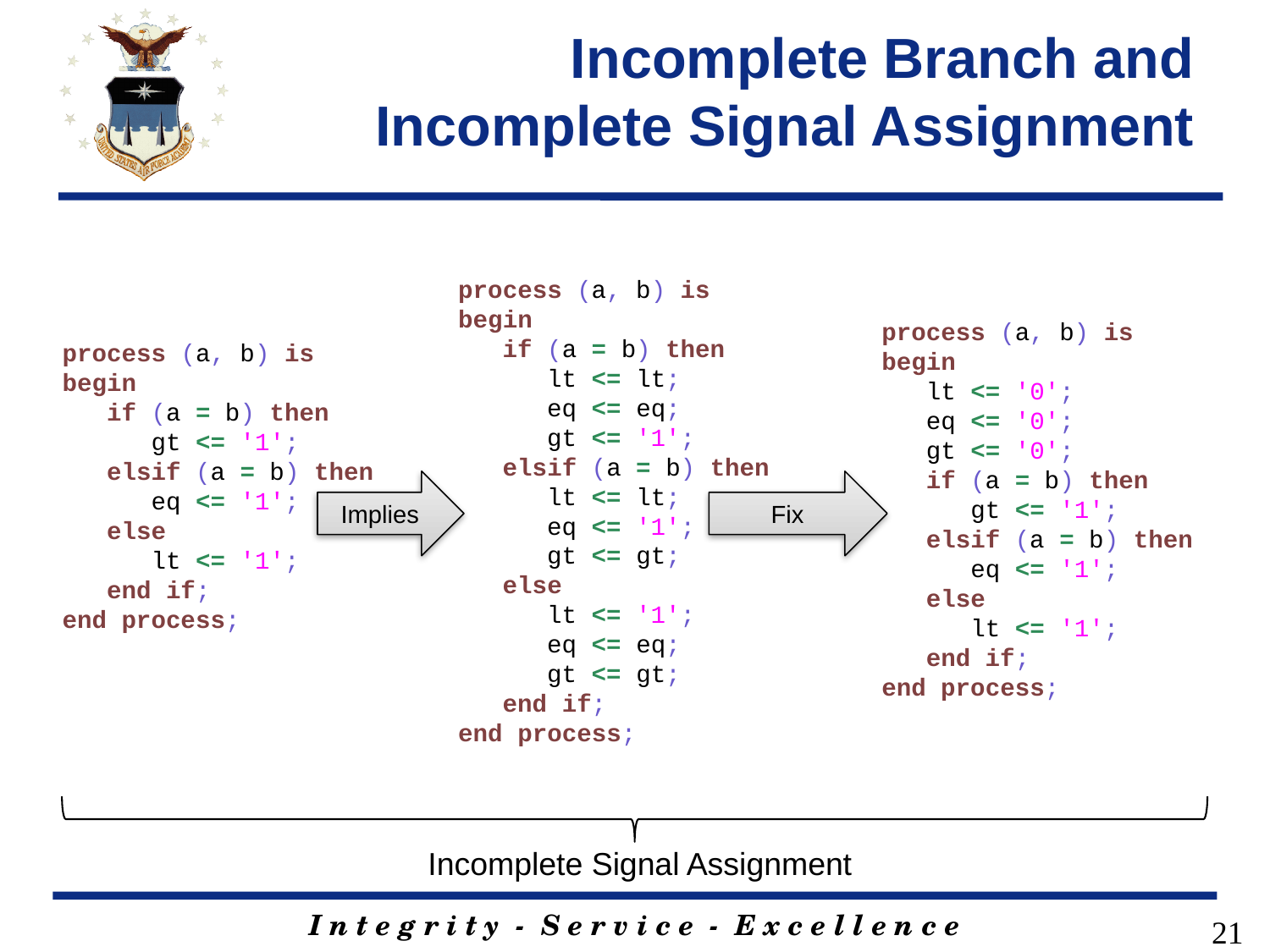

# Incomplete Branch and Incomplete Signal Assignment

process (a, b) is
begin
   if (a = b) then
      lt <= lt;
      eq <= eq;
      gt <= '1';
   elsif (a = b) then
      lt <= lt;
      eq <= '1';
      gt <= gt;
   else
      lt <= '1';
      eq <= eq;
      gt <= gt;
   end if;
end process;
process (a, b) is
begin
   lt <= '0';
   eq <= '0';
   gt <= '0';
   if (a = b) then
      gt <= '1';
   elsif (a = b) then
      eq <= '1';
   else
      lt <= '1';
   end if;
end process;
process (a, b) is
begin
   if (a = b) then
      gt <= '1';
   elsif (a = b) then
      eq <= '1';
   else
      lt <= '1';
   end if;
end process;
Implies
Fix
Incomplete Signal Assignment

21